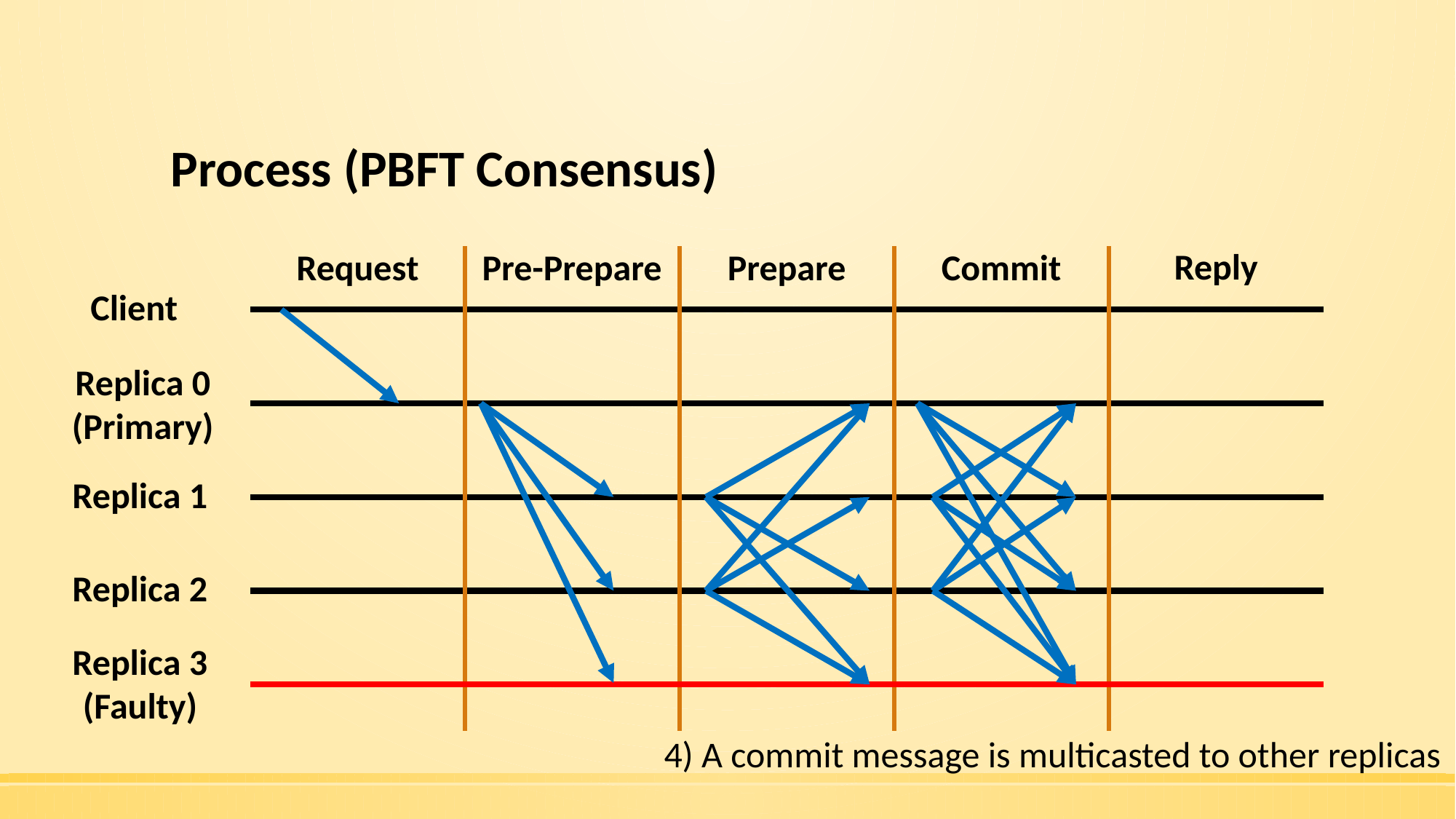

# Process (PBFT Consensus)
Reply
Commit
Pre-Prepare
Prepare
Request
Client
Replica 0
(Primary)
Replica 1
Replica 2
Replica 3
(Faulty)
4) A commit message is multicasted to other replicas